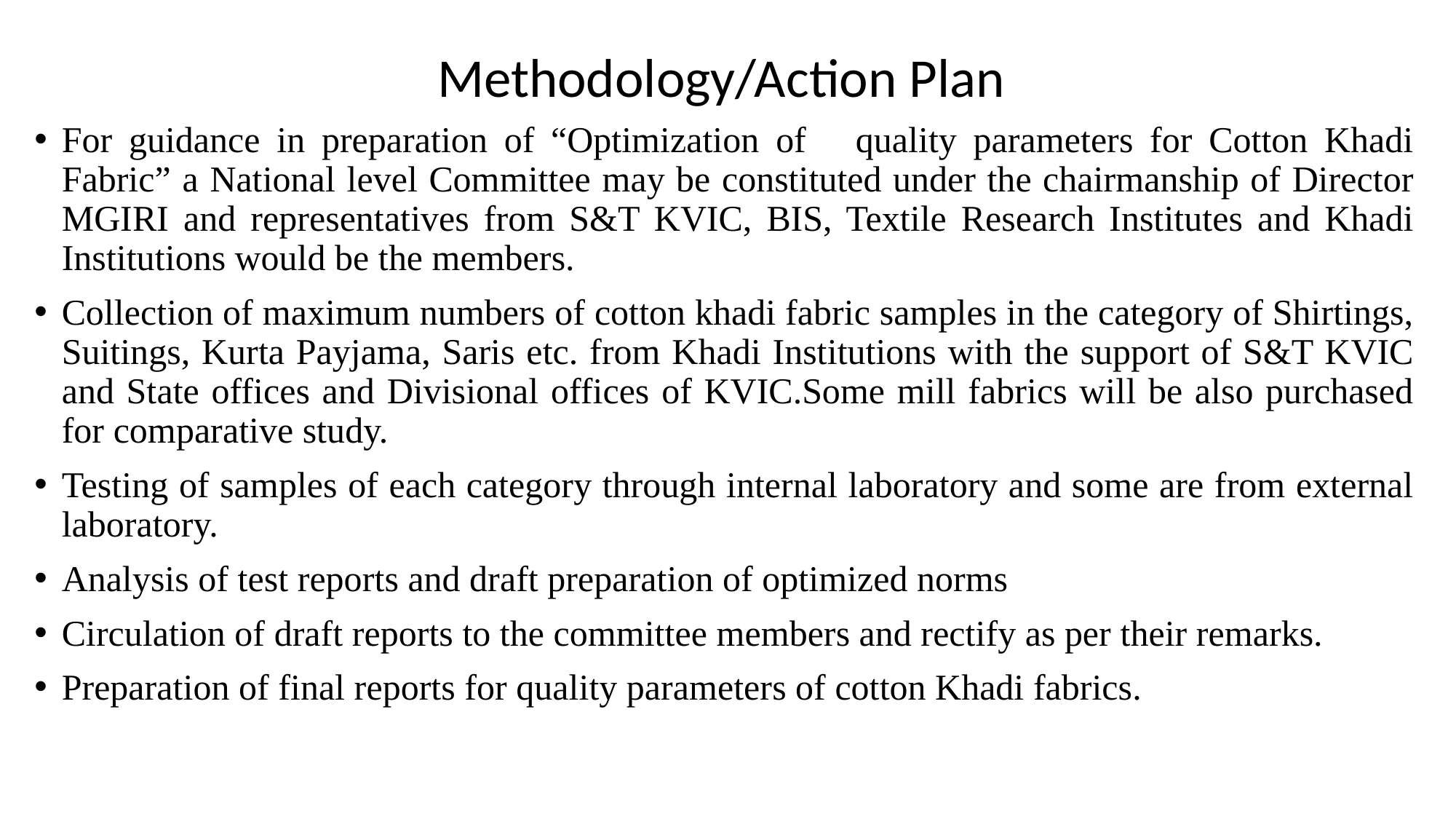

# Methodology/Action Plan
For guidance in preparation of “Optimization of   quality parameters for Cotton Khadi Fabric” a National level Committee may be constituted under the chairmanship of Director MGIRI and representatives from S&T KVIC, BIS, Textile Research Institutes and Khadi Institutions would be the members.
Collection of maximum numbers of cotton khadi fabric samples in the category of Shirtings, Suitings, Kurta Payjama, Saris etc. from Khadi Institutions with the support of S&T KVIC and State offices and Divisional offices of KVIC.Some mill fabrics will be also purchased for comparative study.
Testing of samples of each category through internal laboratory and some are from external laboratory.
Analysis of test reports and draft preparation of optimized norms
Circulation of draft reports to the committee members and rectify as per their remarks.
Preparation of final reports for quality parameters of cotton Khadi fabrics.